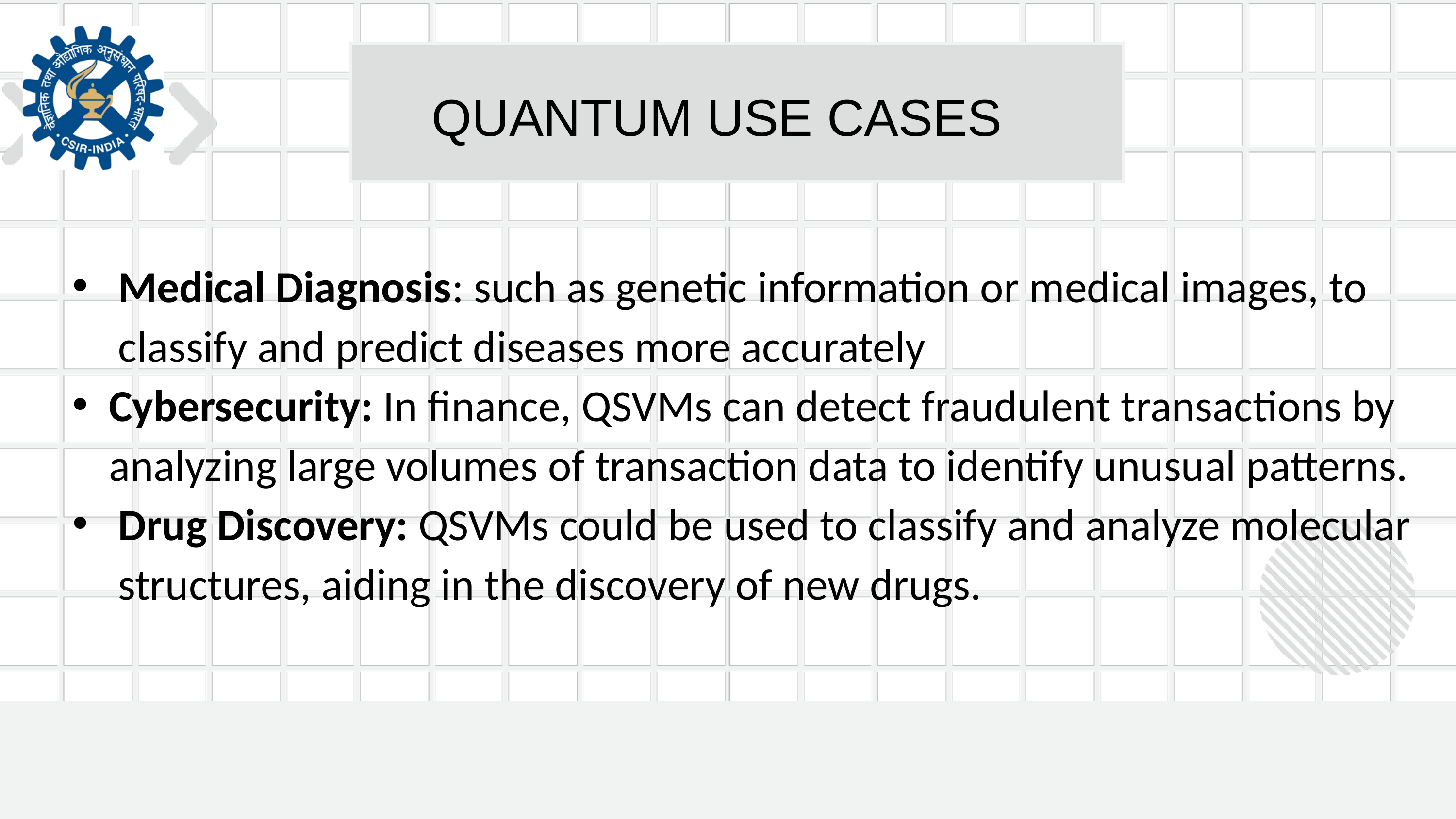

QUANTUM USE CASES

Medical Diagnosis: such as genetic information or medical images, to classify and predict diseases more accurately
Cybersecurity: In finance, QSVMs can detect fraudulent transactions by analyzing large volumes of transaction data to identify unusual patterns.
Drug Discovery: QSVMs could be used to classify and analyze molecular structures, aiding in the discovery of new drugs.